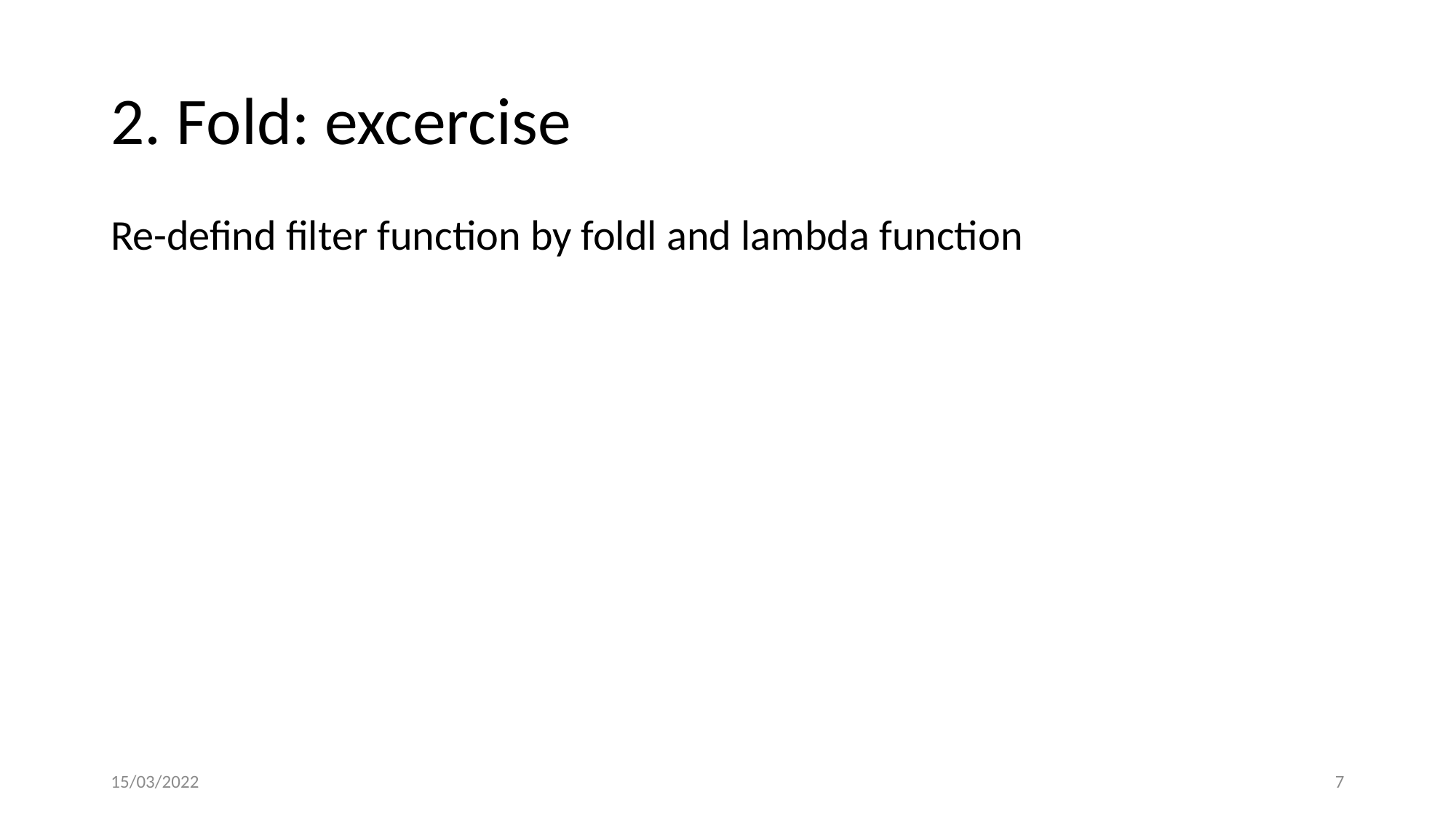

# 2. Fold: excercise
Re-defind filter function by foldl and lambda function
15/03/2022
7